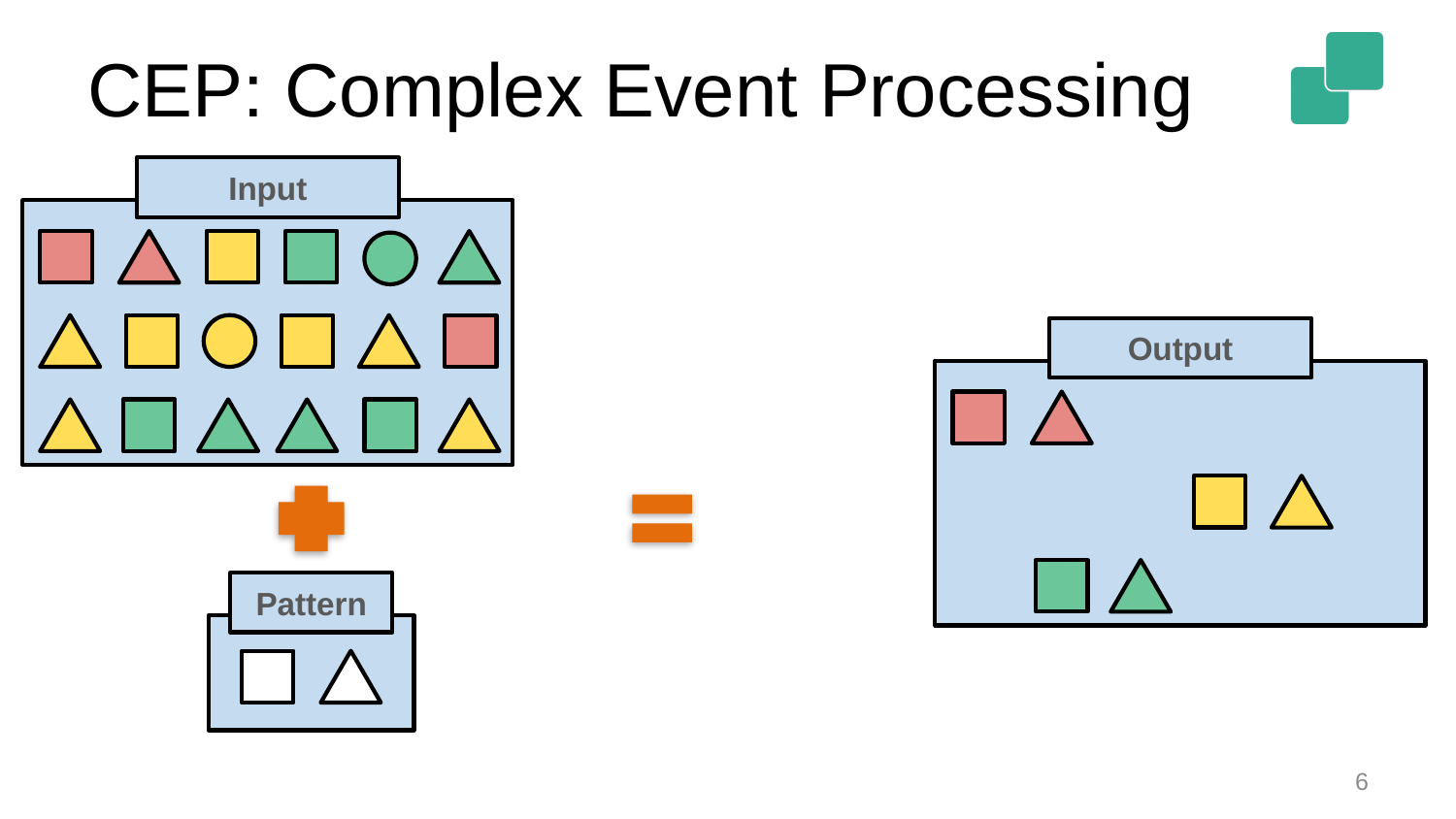

# CEP: Complex Event Processing
Input

Output

Pattern

6